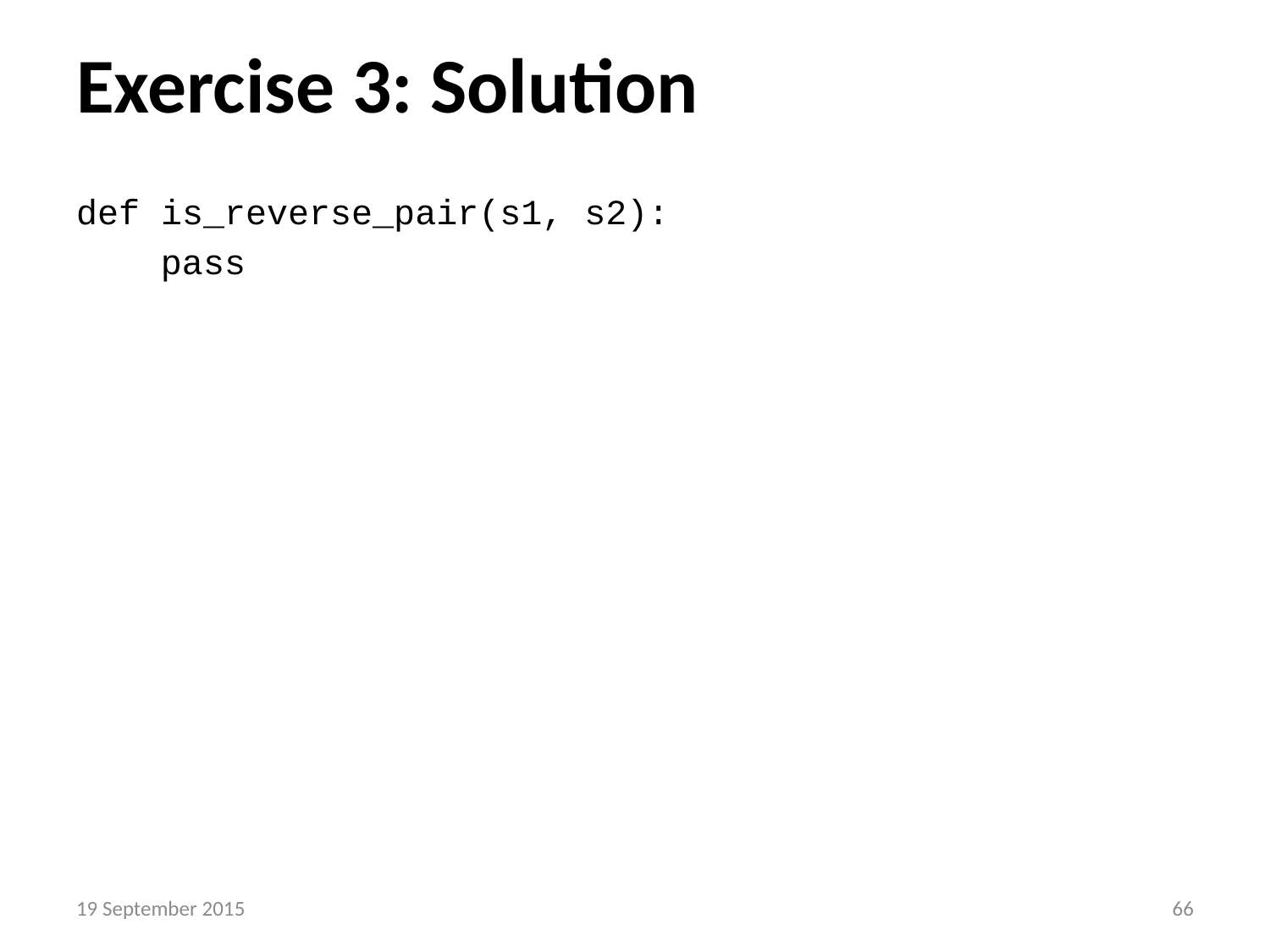

# Exercise 3: Solution
def is_reverse_pair(s1, s2):
    pass

19 September 2015
66